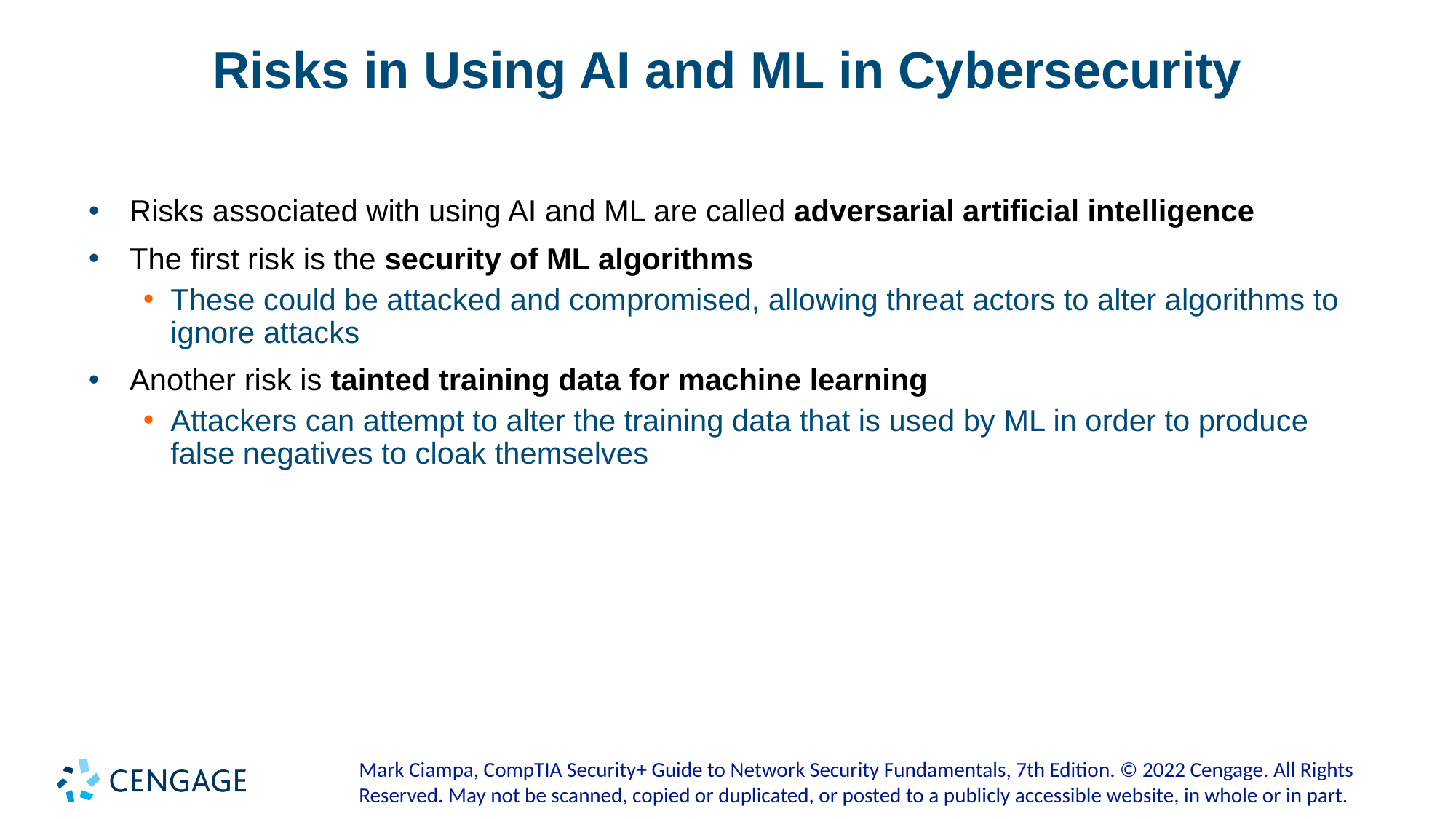

# Risks in Using AI and ML in Cybersecurity
Risks associated with using AI and ML are called adversarial artificial intelligence
The first risk is the security of ML algorithms
These could be attacked and compromised, allowing threat actors to alter algorithms to ignore attacks
Another risk is tainted training data for machine learning
Attackers can attempt to alter the training data that is used by ML in order to produce false negatives to cloak themselves